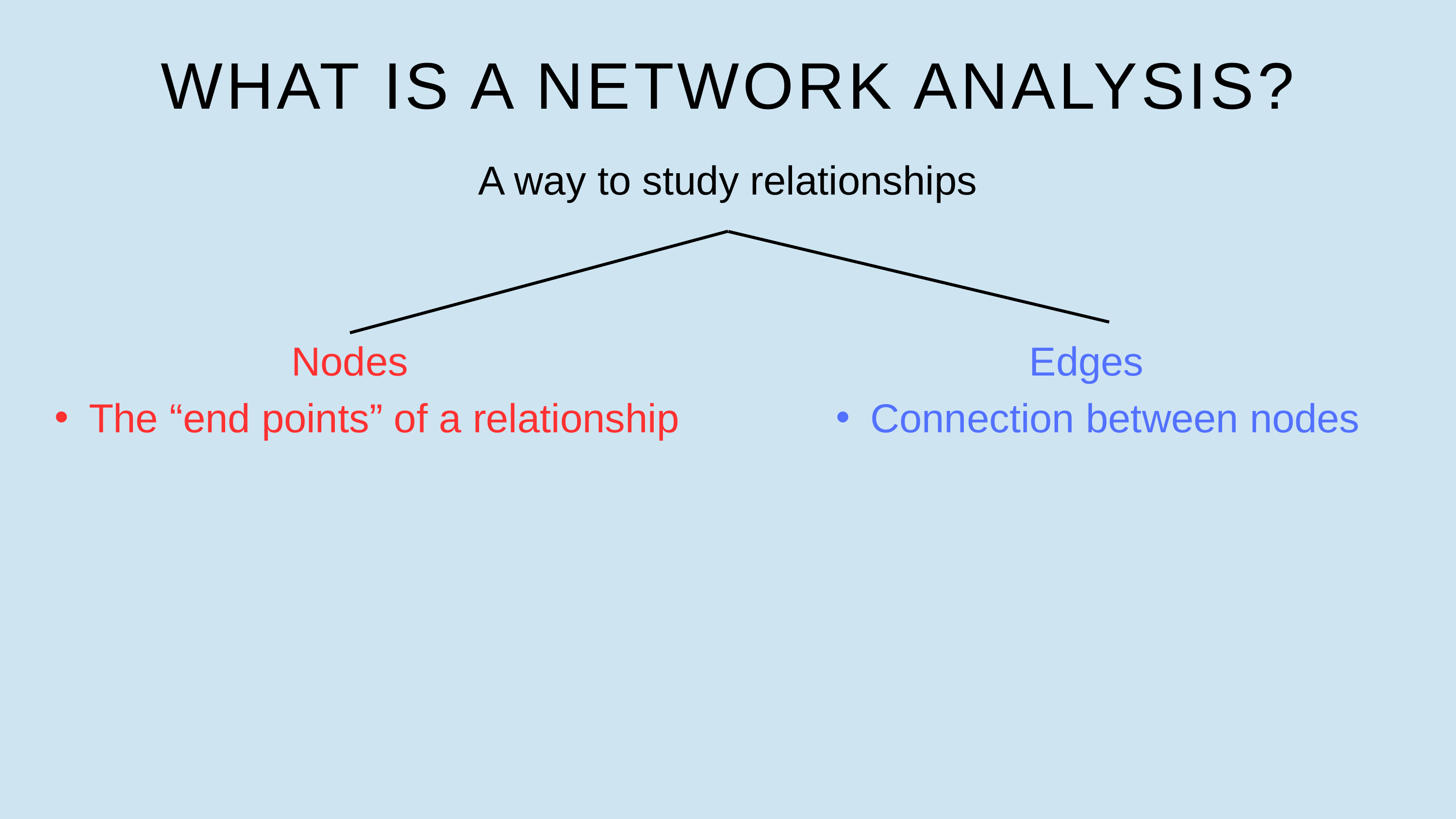

WHAT IS A NETWORK ANALYSIS?
A way to study relationships

Nodes
The “end points” of a relationship
Edges
Connection between nodes